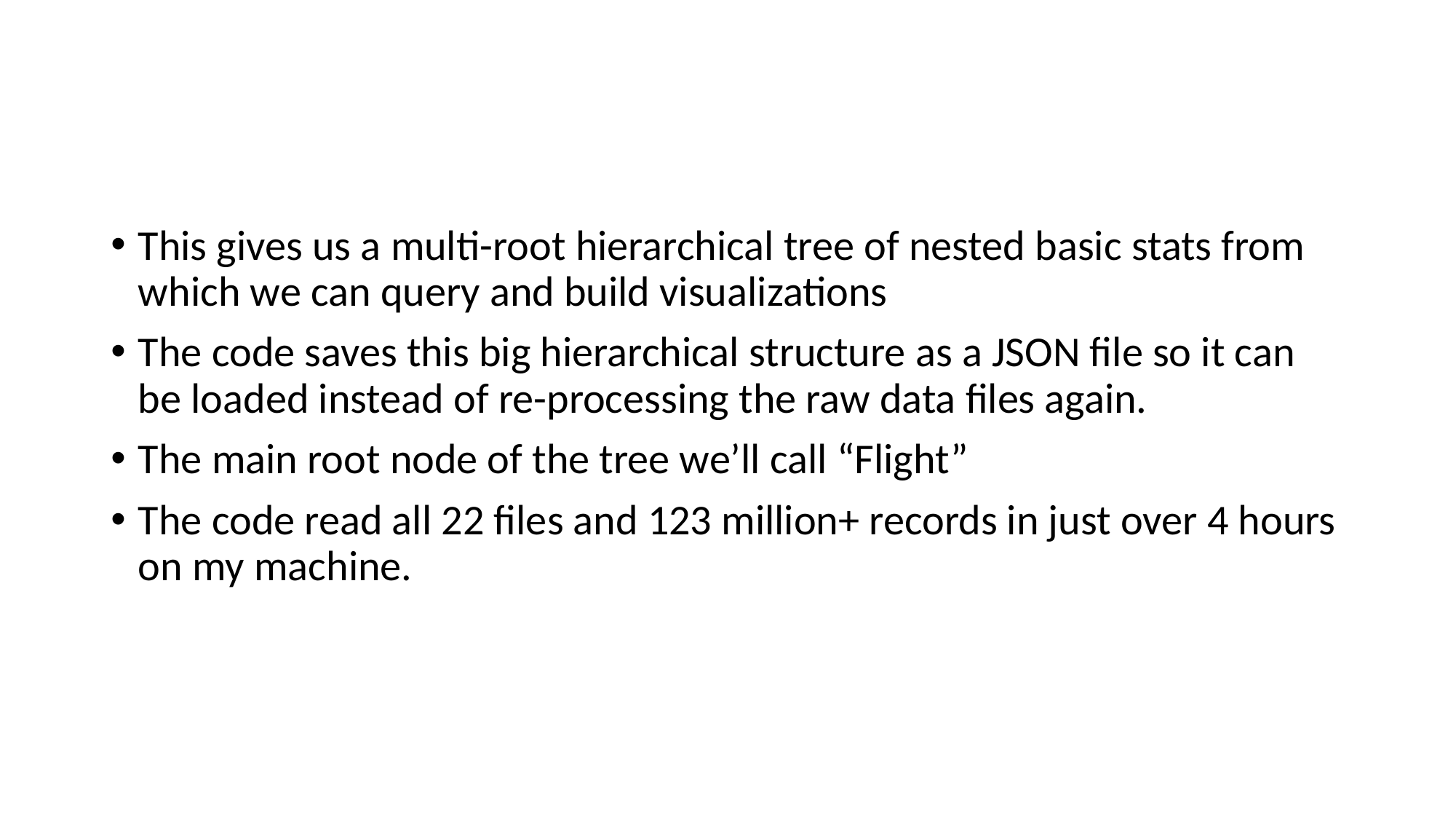

#
This gives us a multi-root hierarchical tree of nested basic stats from which we can query and build visualizations
The code saves this big hierarchical structure as a JSON file so it can be loaded instead of re-processing the raw data files again.
The main root node of the tree we’ll call “Flight”
The code read all 22 files and 123 million+ records in just over 4 hours on my machine.